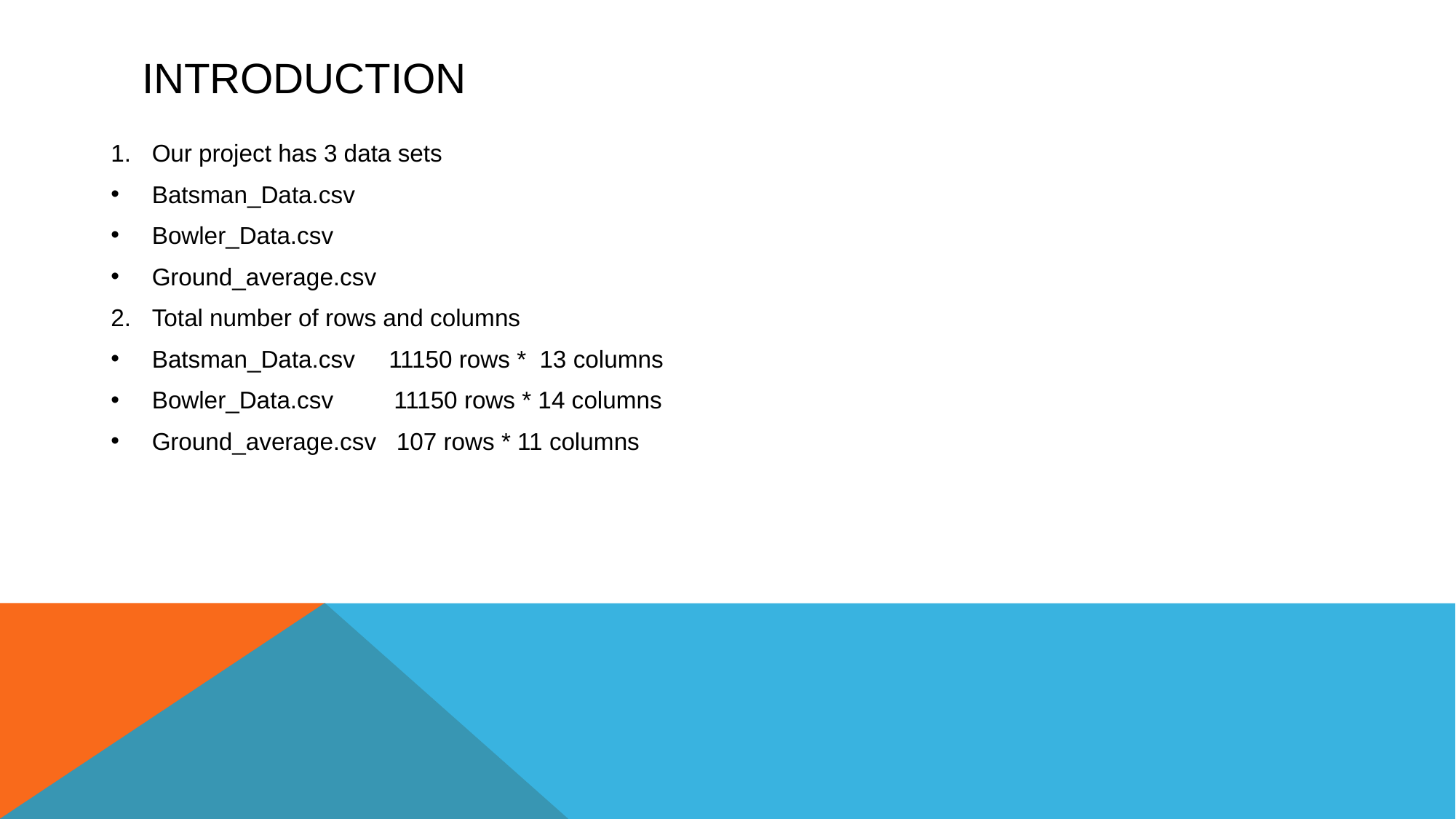

# Introduction
Our project has 3 data sets
Batsman_Data.csv
Bowler_Data.csv
Ground_average.csv
Total number of rows and columns
Batsman_Data.csv     11150 rows *  13 columns
Bowler_Data.csv         11150 rows * 14 columns
Ground_average.csv   107 rows * 11 columns